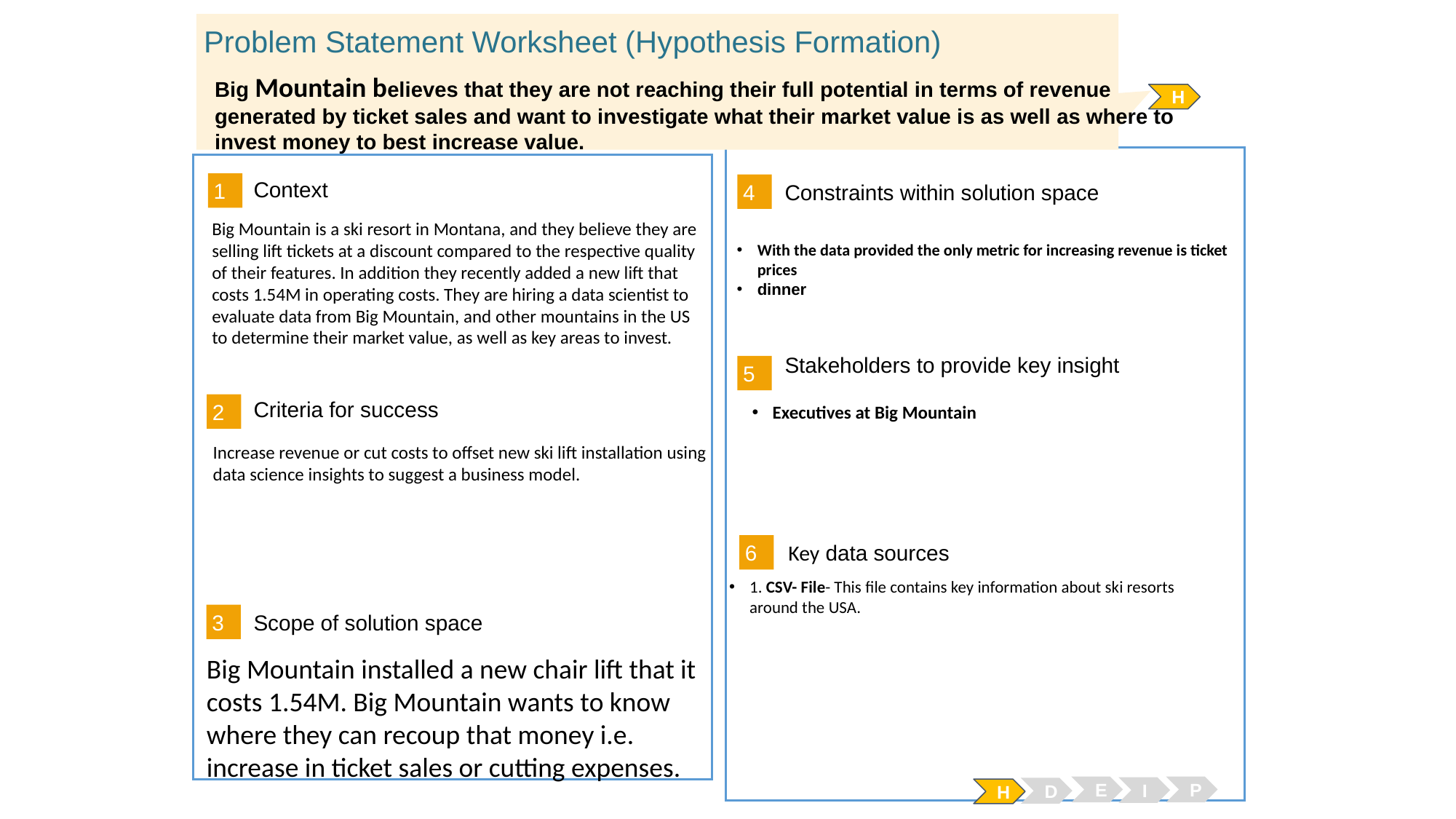

# Problem Statement Worksheet (Hypothesis Formation)
Big Mountain believes that they are not reaching their full potential in terms of revenue generated by ticket sales and want to investigate what their market value is as well as where to invest money to best increase value.
H

1
4
Context
Constraints within solution space
Big Mountain is a ski resort in Montana, and they believe they are selling lift tickets at a discount compared to the respective quality of their features. In addition they recently added a new lift that costs 1.54M in operating costs. They are hiring a data scientist to evaluate data from Big Mountain, and other mountains in the US to determine their market value, as well as key areas to invest.
With the data provided the only metric for increasing revenue is ticket prices
dinner
Stakeholders to provide key insight
5
2
Criteria for success
Executives at Big Mountain
Increase revenue or cut costs to offset new ski lift installation using data science insights to suggest a business model.
6
Key data sources
1. CSV- File- This file contains key information about ski resorts around the USA.
3
Scope of solution space
Big Mountain installed a new chair lift that it costs 1.54M. Big Mountain wants to know where they can recoup that money i.e. increase in ticket sales or cutting expenses.
E
P
I
D
H